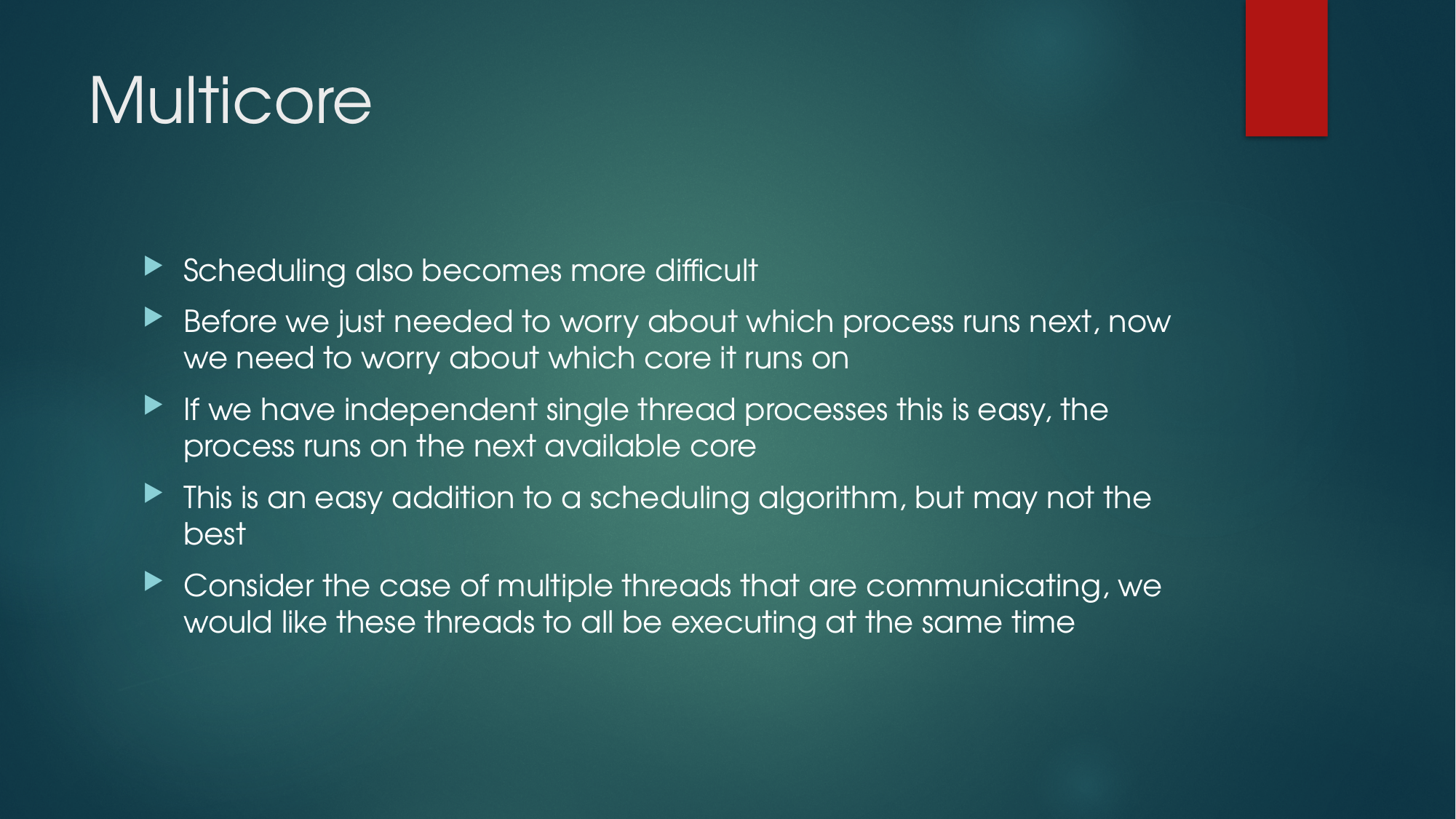

# Multicore
Scheduling also becomes more difficult
Before we just needed to worry about which process runs next, now we need to worry about which core it runs on
If we have independent single thread processes this is easy, the process runs on the next available core
This is an easy addition to a scheduling algorithm, but may not the best
Consider the case of multiple threads that are communicating, we would like these threads to all be executing at the same time